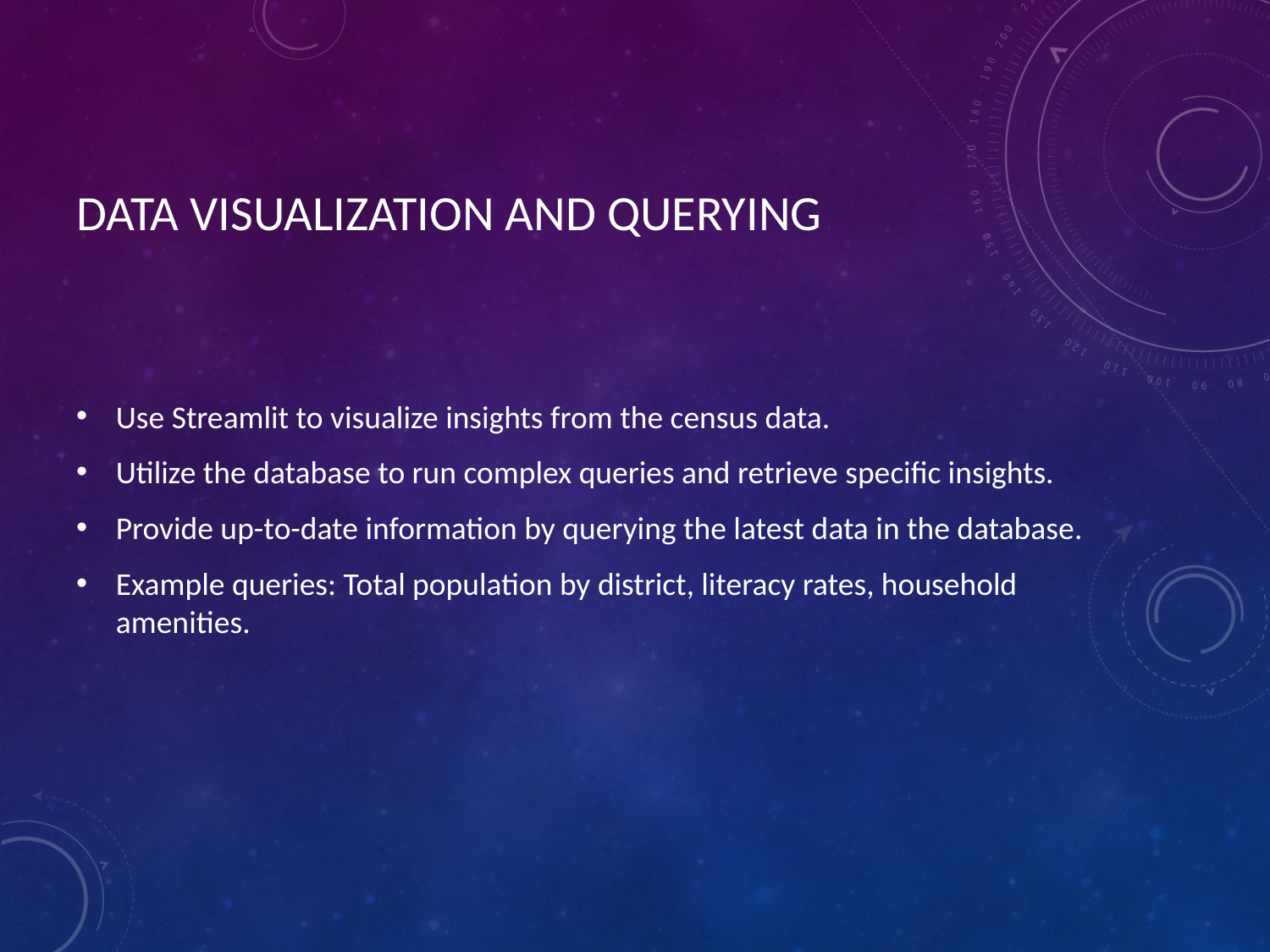

# Data Visualization and Querying
Use Streamlit to visualize insights from the census data.
Utilize the database to run complex queries and retrieve specific insights.
Provide up-to-date information by querying the latest data in the database.
Example queries: Total population by district, literacy rates, household amenities.